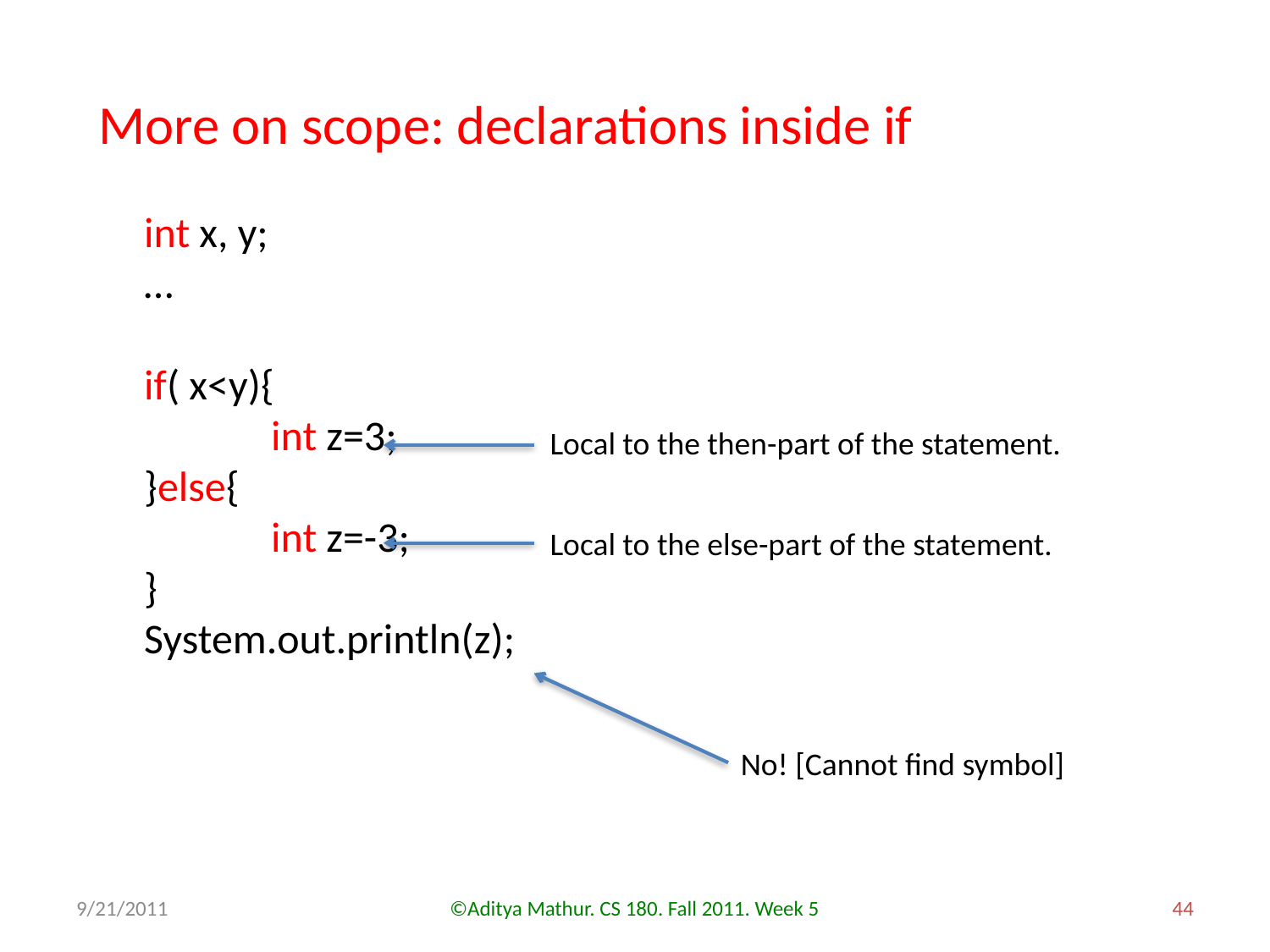

More on scope: declarations inside if
int x, y;
…

if( x<y){
	int z=3;
}else{
	int z=-3;
}
System.out.println(z);
Local to the then-part of the statement.
Local to the else-part of the statement.
No! [Cannot find symbol]
9/21/2011
©Aditya Mathur. CS 180. Fall 2011. Week 5
44